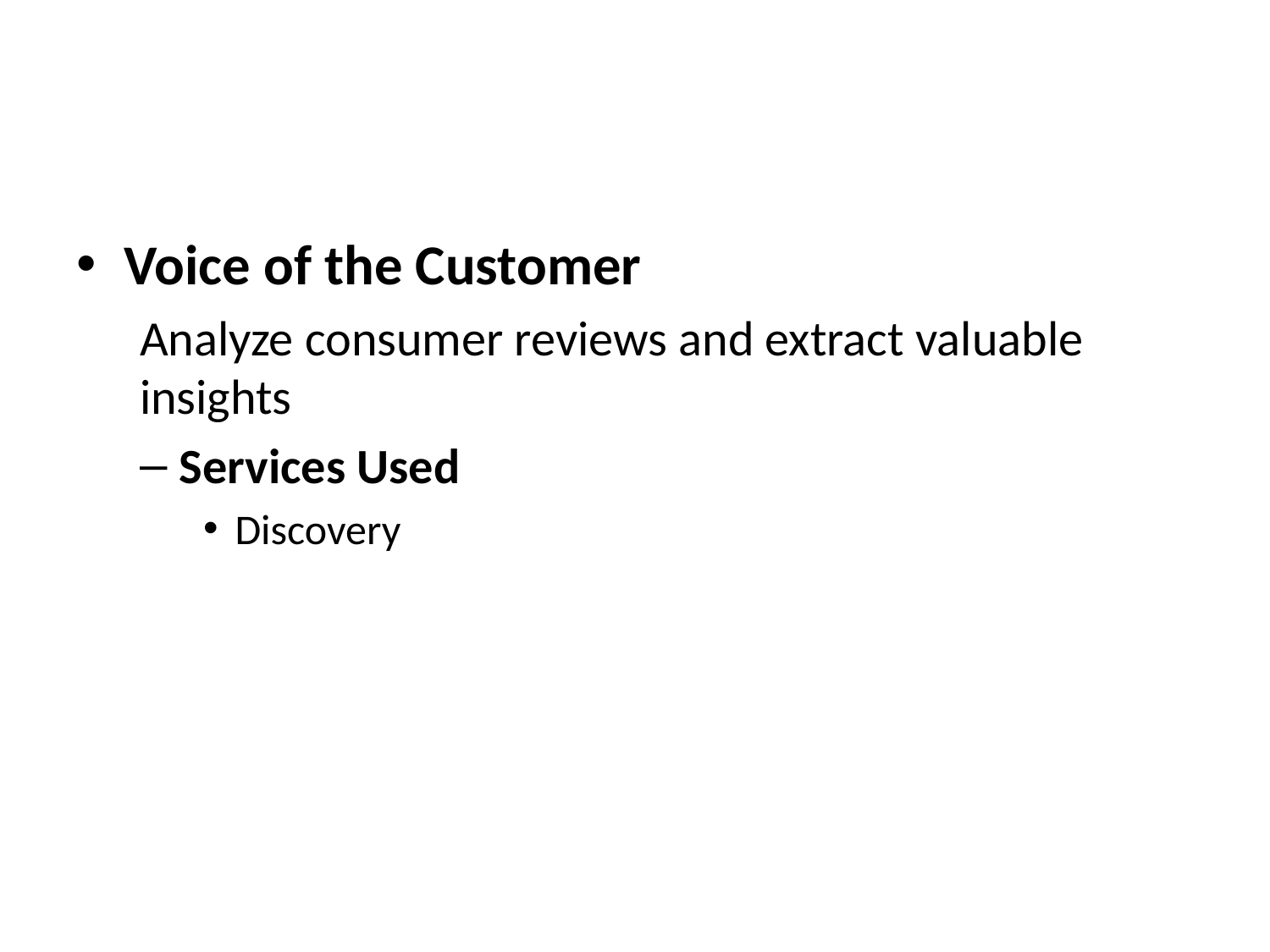

#
Voice of the Customer
Analyze consumer reviews and extract valuable insights
Services Used
Discovery